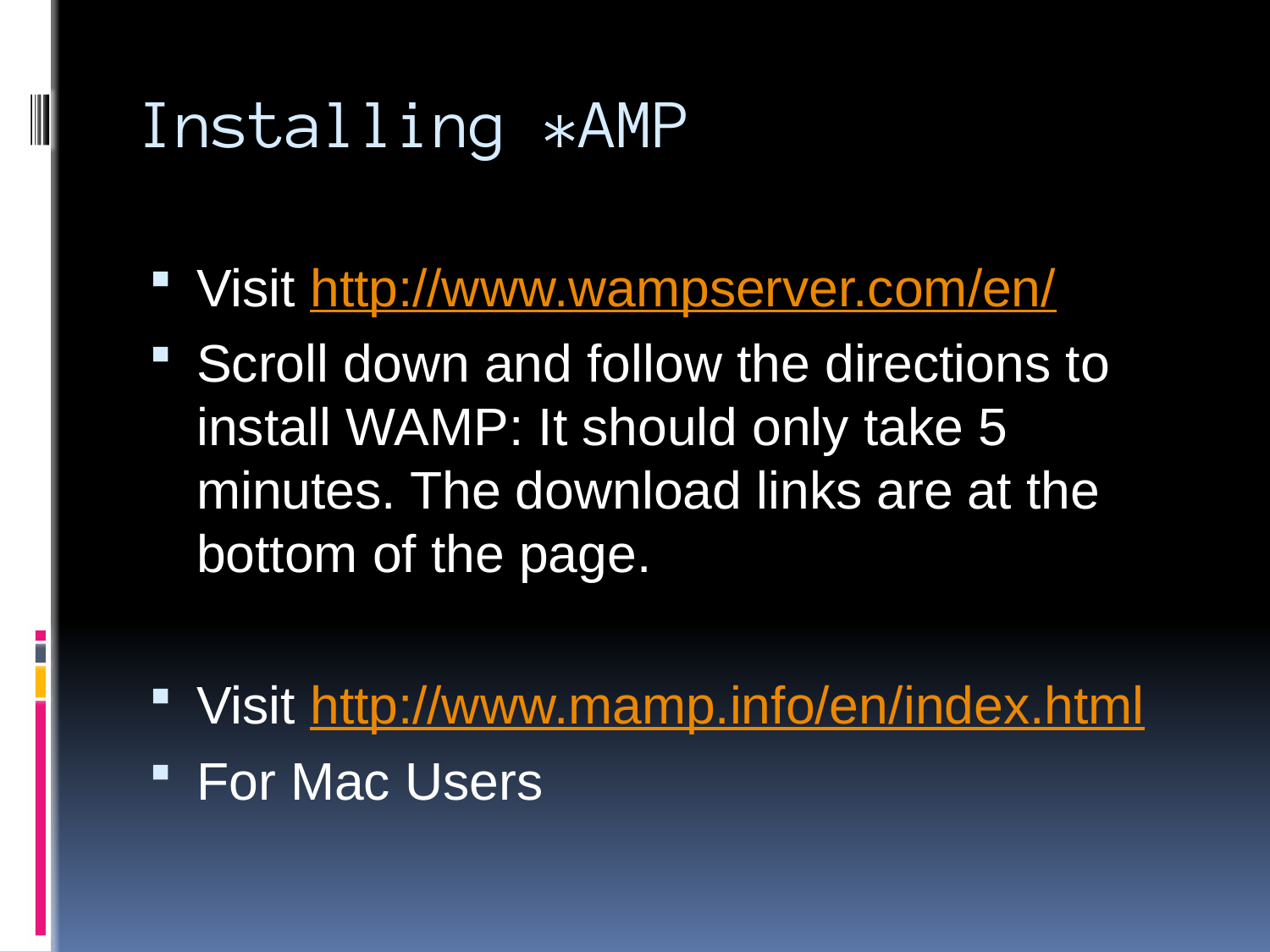

# Installing *AMP
Visit http://www.wampserver.com/en/
Scroll down and follow the directions to install WAMP: It should only take 5 minutes. The download links are at the bottom of the page.

Visit http://www.mamp.info/en/index.html
For Mac Users